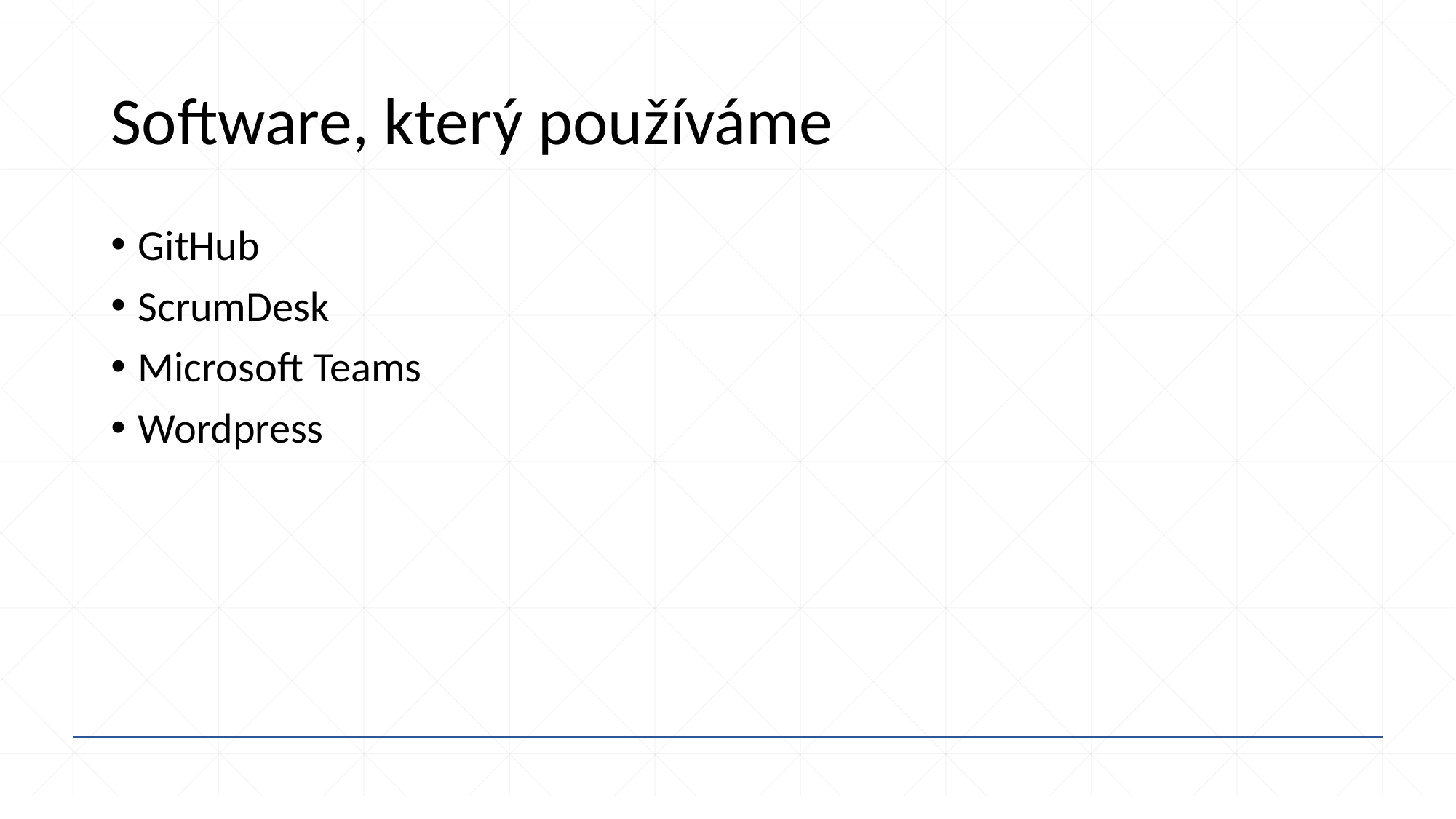

# Software, který používáme
GitHub
ScrumDesk
Microsoft Teams
Wordpress